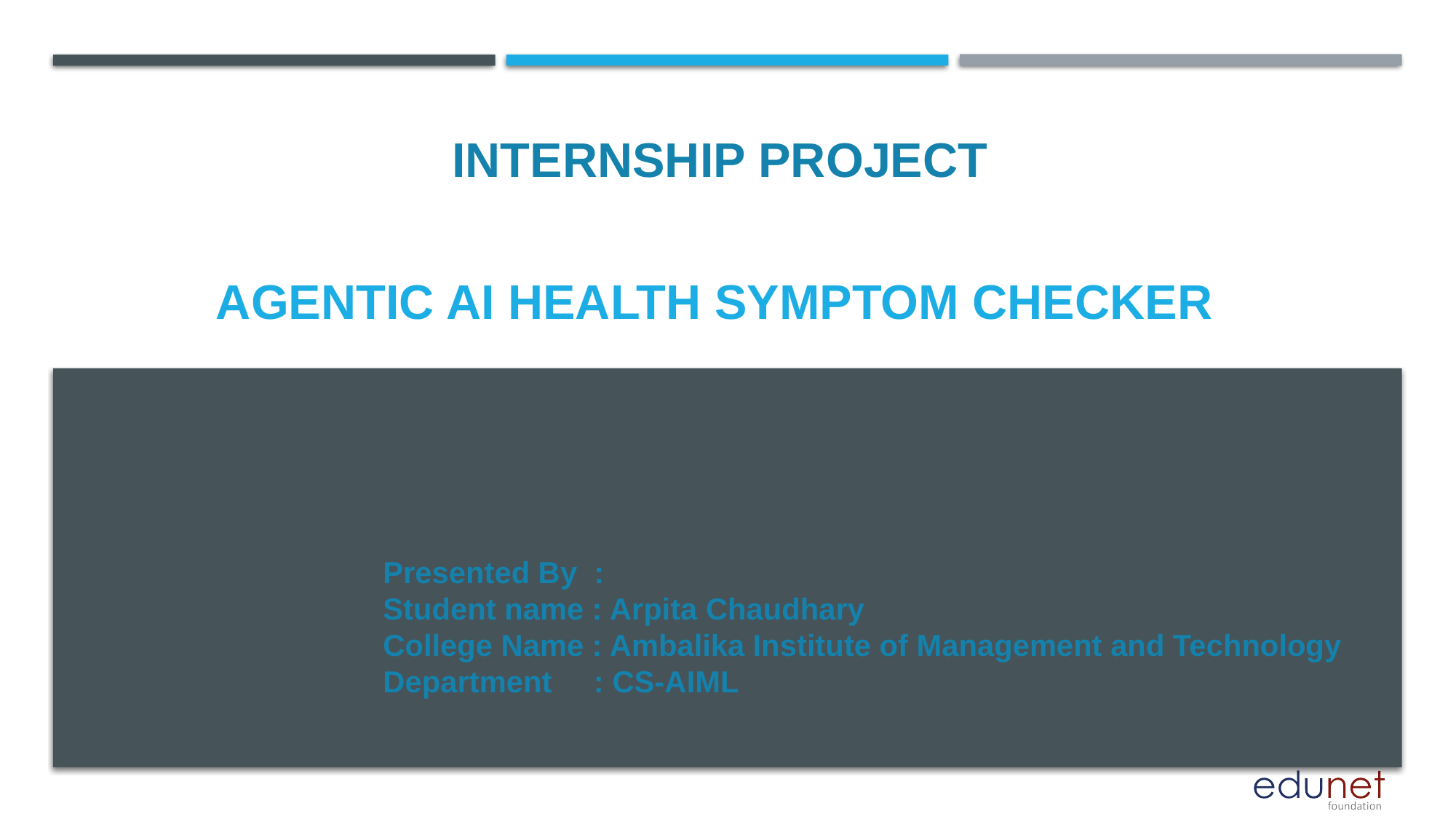

INTERNSHIP PROJECT
# agentic AI Health Symptom Checker
Presented By  :
Student name : Arpita Chaudhary
College Name : Ambalika Institute of Management and Technology
Department     : CS-AIML